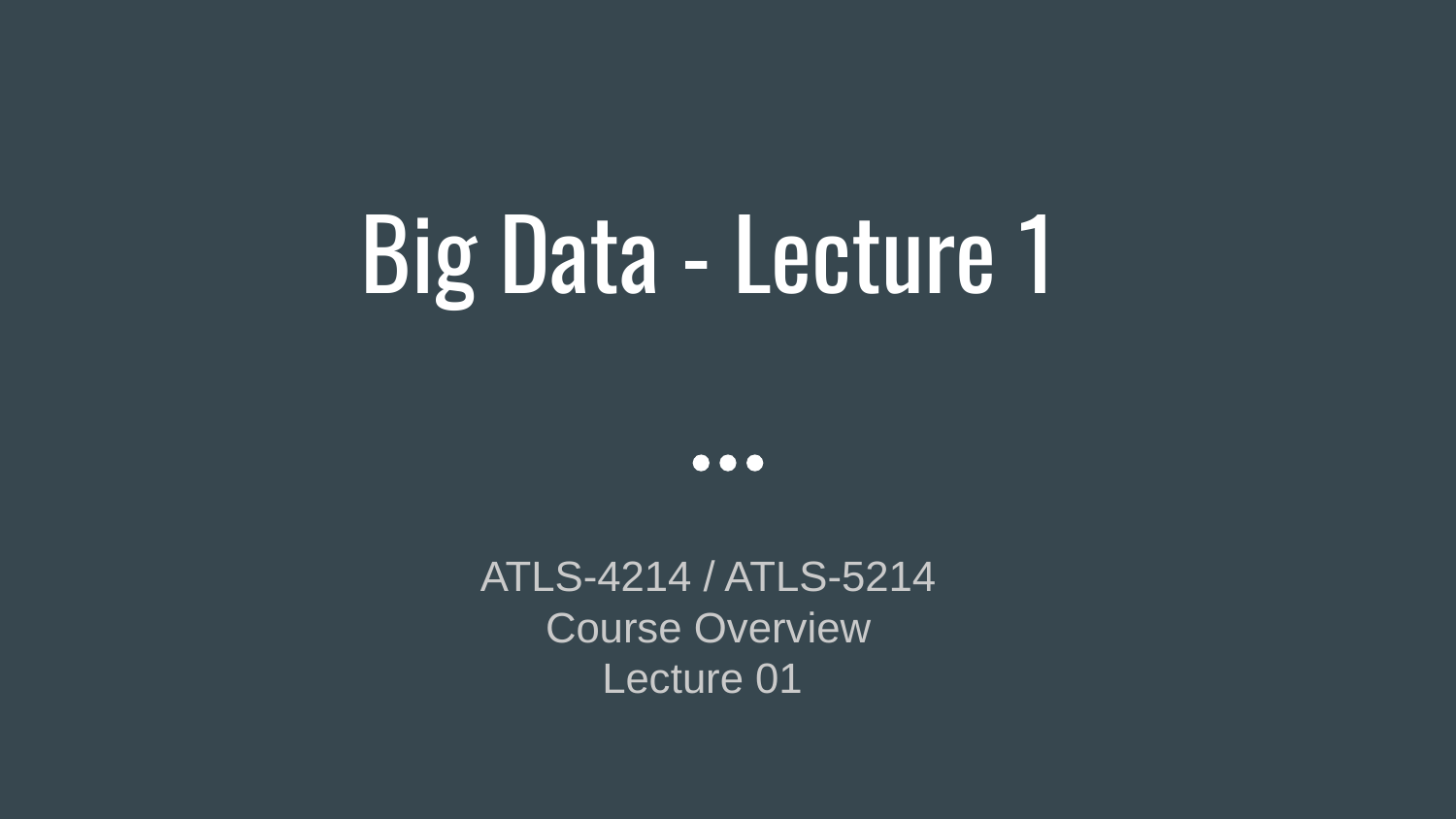

# Big Data - Lecture 1
ATLS-4214 / ATLS-5214
Course Overview
Lecture 01